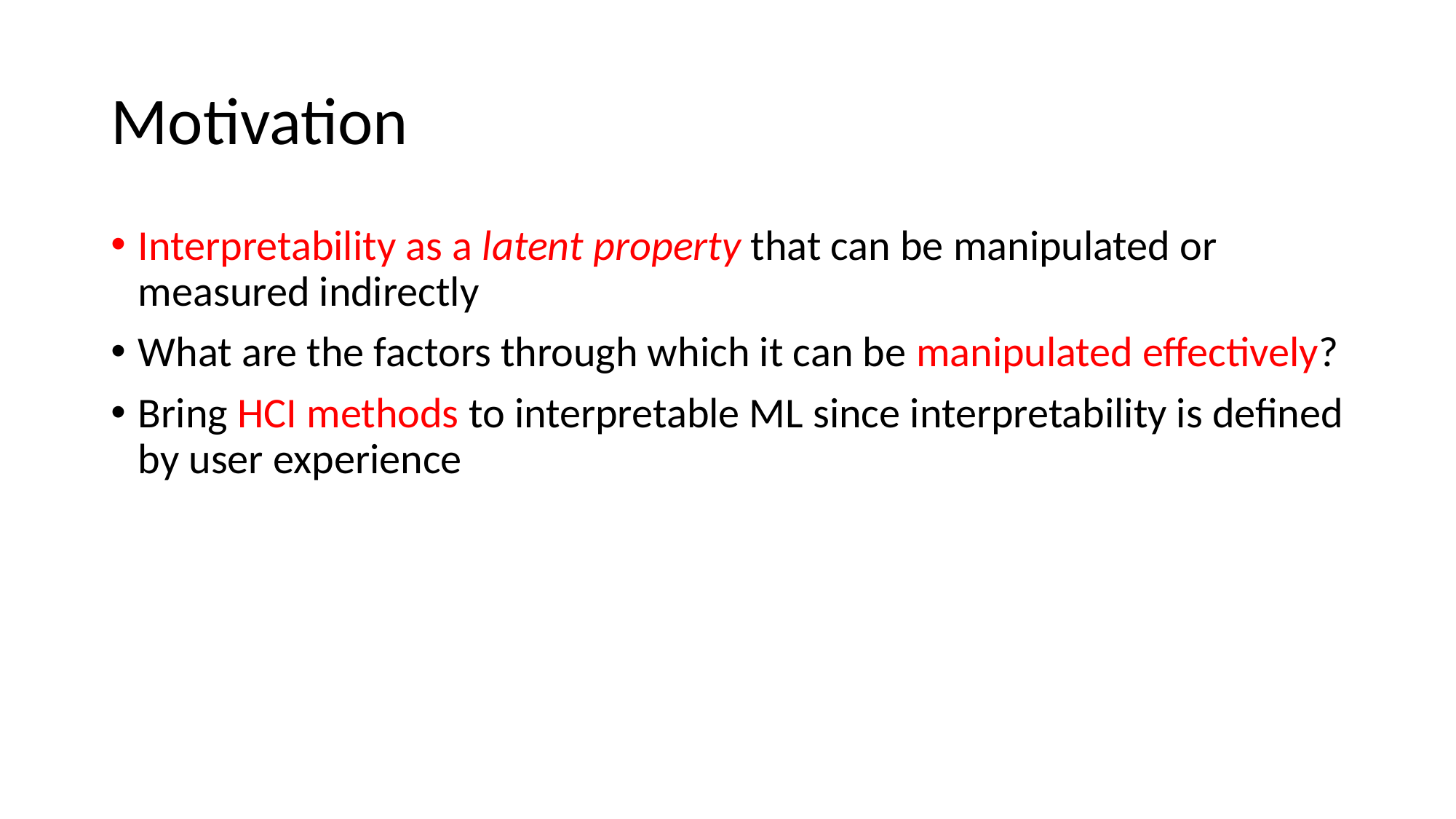

# Motivation
Interpretability as a latent property that can be manipulated or measured indirectly
What are the factors through which it can be manipulated effectively?
Bring HCI methods to interpretable ML since interpretability is defined by user experience